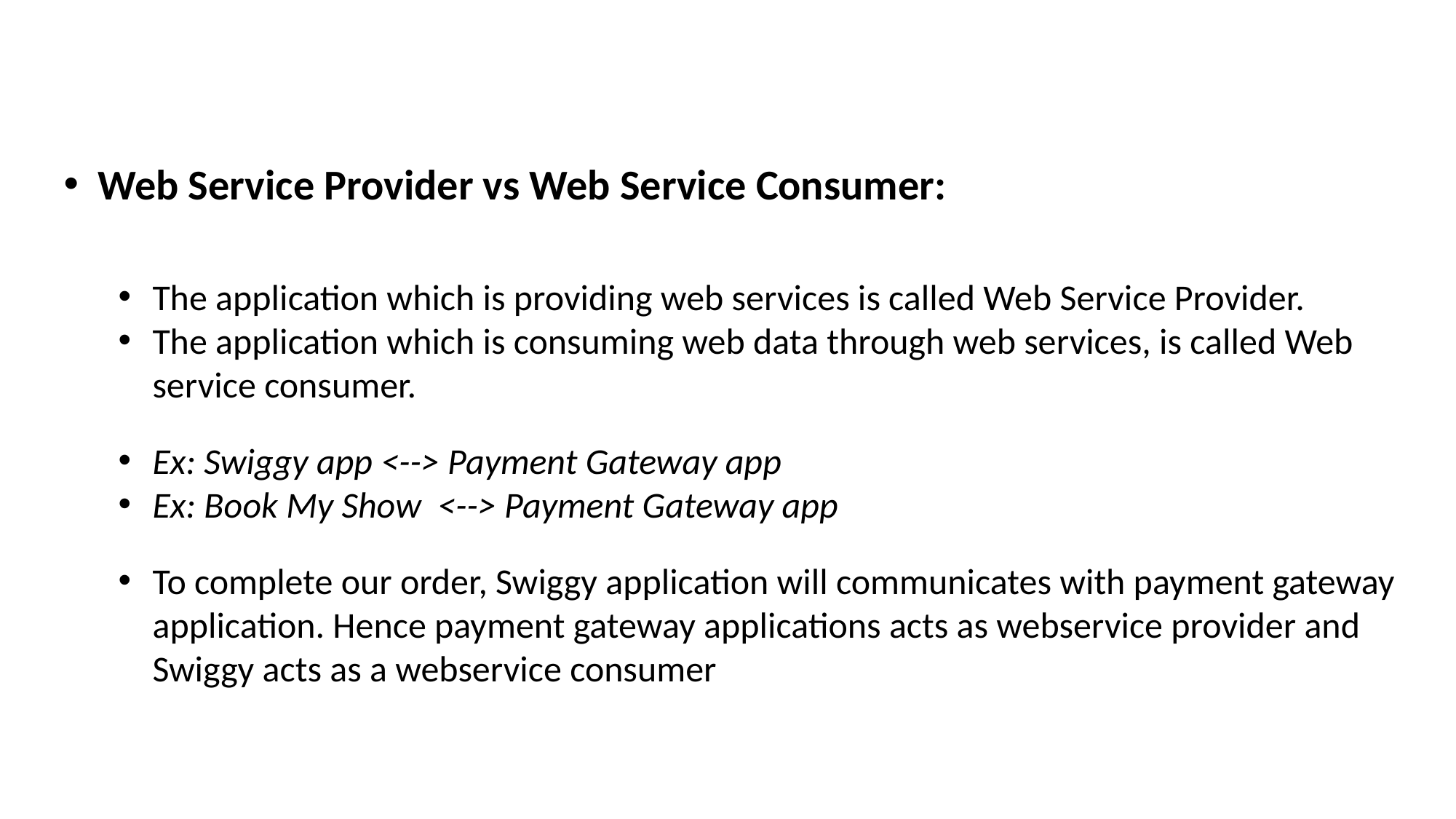

Web Service Provider vs Web Service Consumer:

The application which is providing web services is called Web Service Provider.
The application which is consuming web data through web services, is called Web service consumer.

Ex: Swiggy app <--> Payment Gateway app
Ex: Book My Show  <--> Payment Gateway app

To complete our order, Swiggy application will communicates with payment gateway application. Hence payment gateway applications acts as webservice provider and Swiggy acts as a webservice consumer